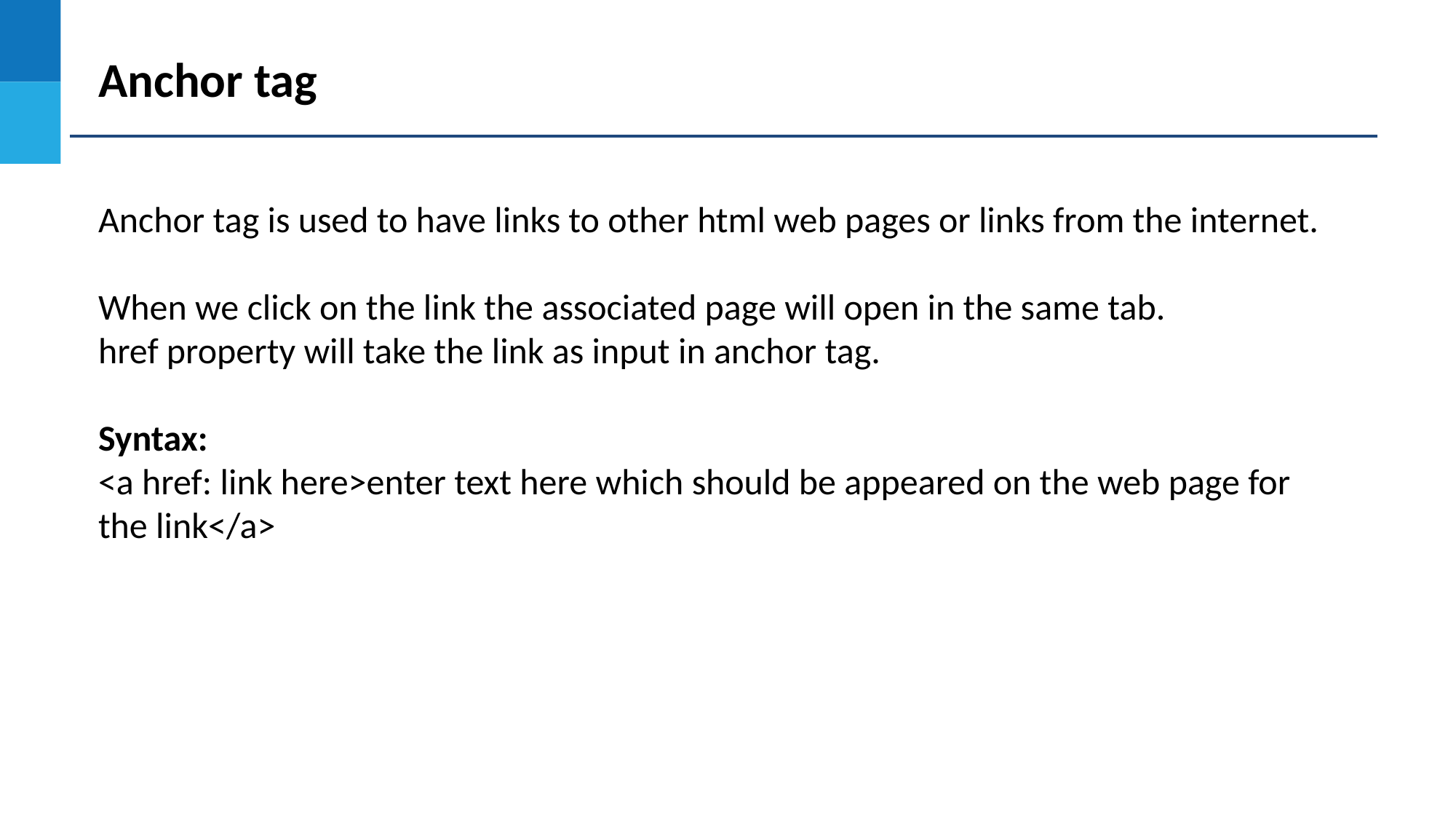

Anchor tag
Anchor tag is used to have links to other html web pages or links from the internet.

When we click on the link the associated page will open in the same tab.
href property will take the link as input in anchor tag.

Syntax:
<a href: link here>enter text here which should be appeared on the web page for the link</a>